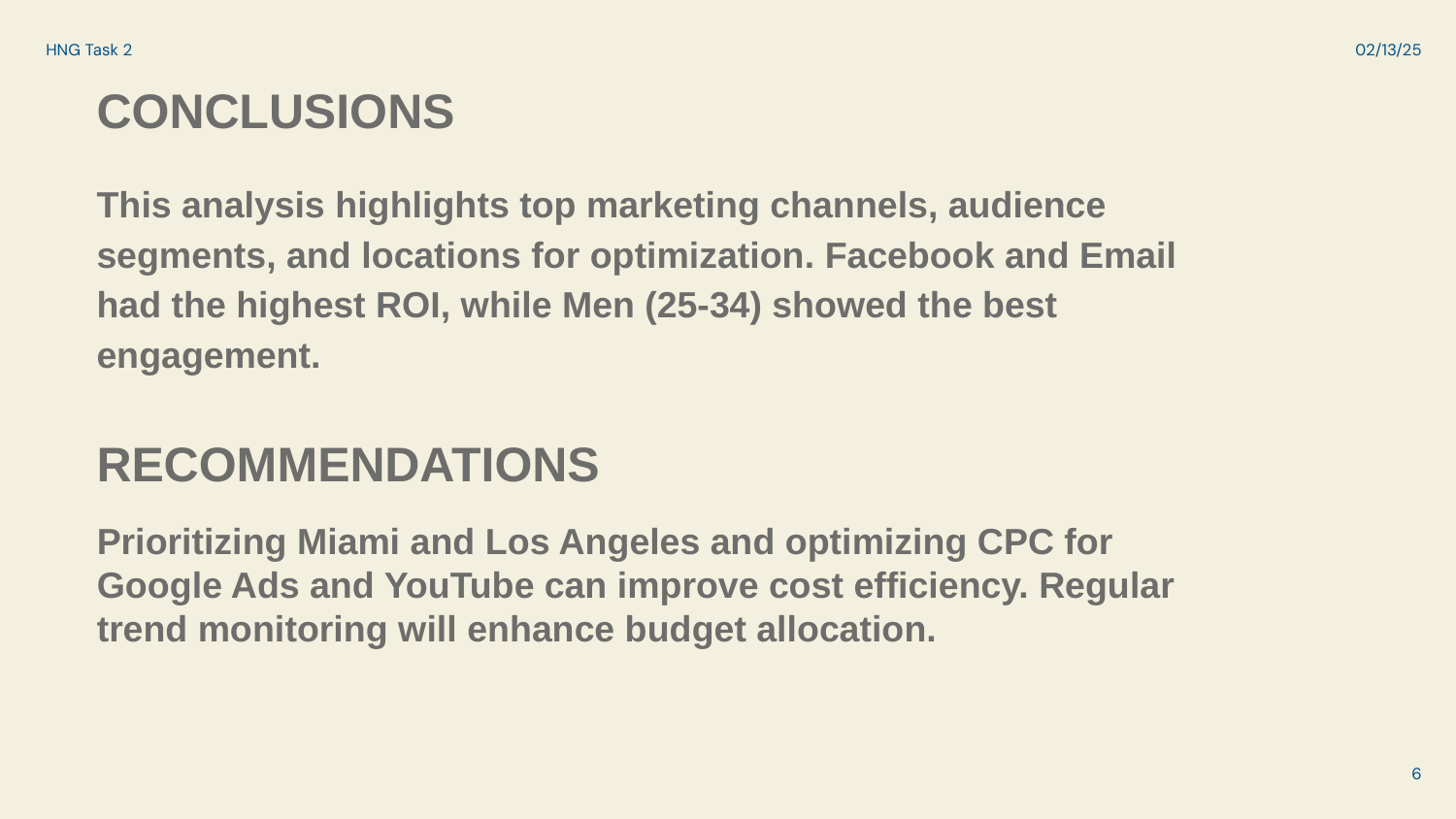

HNG Task 2
02/13/25
CONCLUSIONS
This analysis highlights top marketing channels, audience segments, and locations for optimization. Facebook and Email had the highest ROI, while Men (25-34) showed the best engagement.

RECOMMENDATIONS
Prioritizing Miami and Los Angeles and optimizing CPC for Google Ads and YouTube can improve cost efficiency. Regular trend monitoring will enhance budget allocation.
6